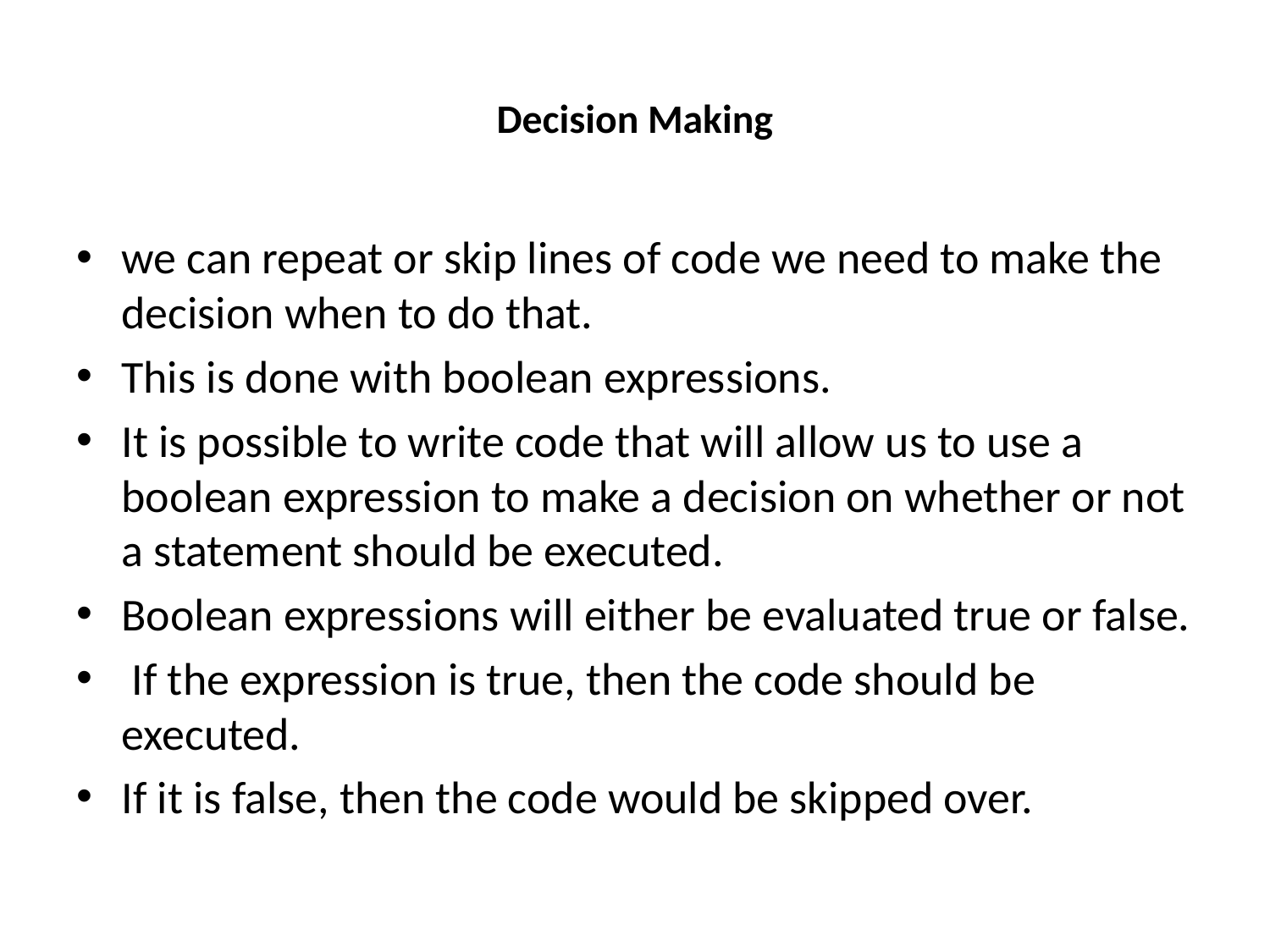

# Decision Making
we can repeat or skip lines of code we need to make the decision when to do that.
This is done with boolean expressions.
It is possible to write code that will allow us to use a boolean expression to make a decision on whether or not a statement should be executed.
Boolean expressions will either be evaluated true or false.
 If the expression is true, then the code should be executed.
If it is false, then the code would be skipped over.